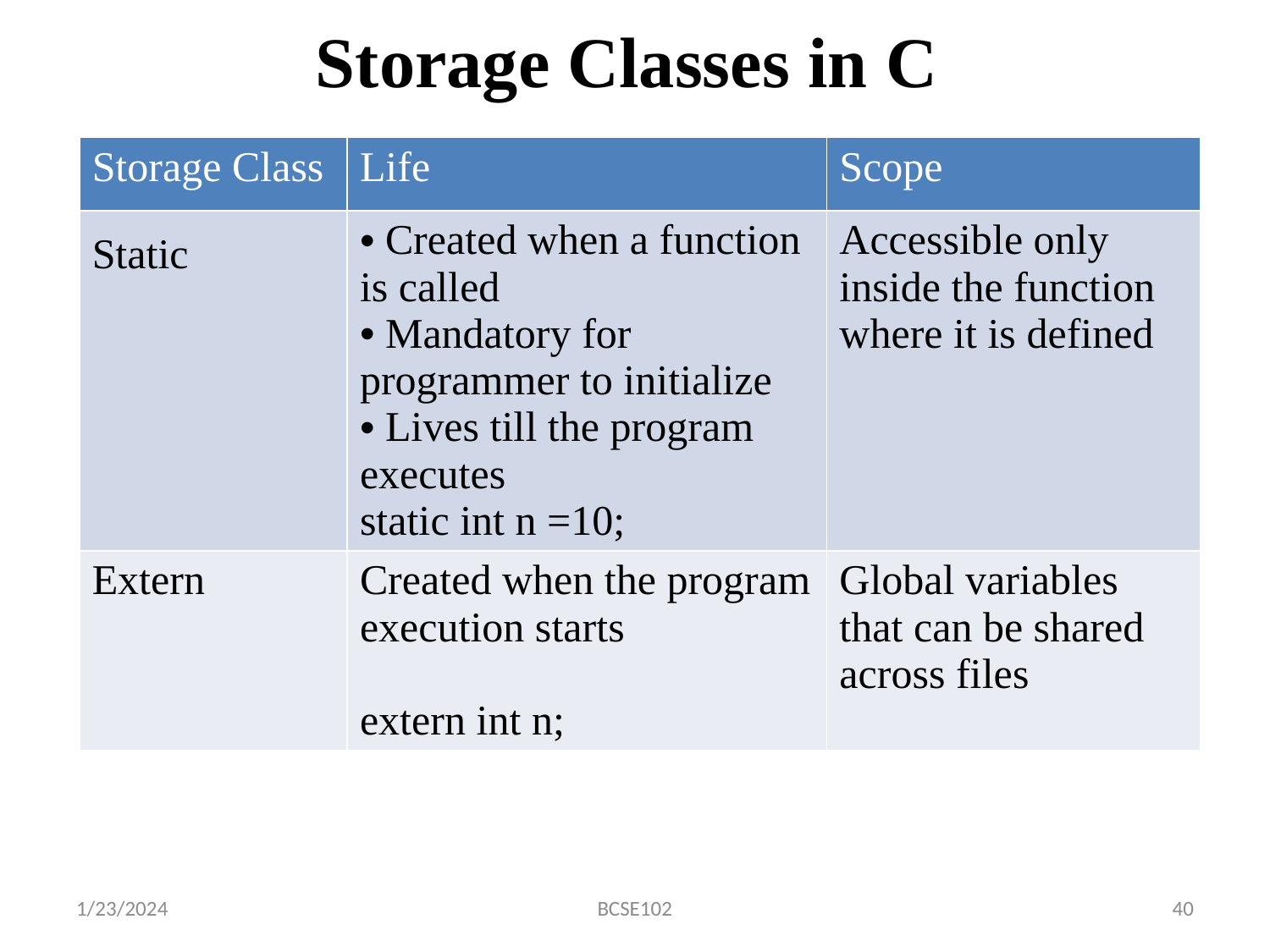

# Storage Classes in C
| Storage Class | Life | Scope |
| --- | --- | --- |
| Static | Created when a function is called Mandatory for programmer to initialize Lives till the program executes static int n =10; | Accessible only inside the function where it is defined |
| Extern | Created when the program execution starts extern int n; | Global variables that can be shared across files |
1/23/2024
BCSE102
40